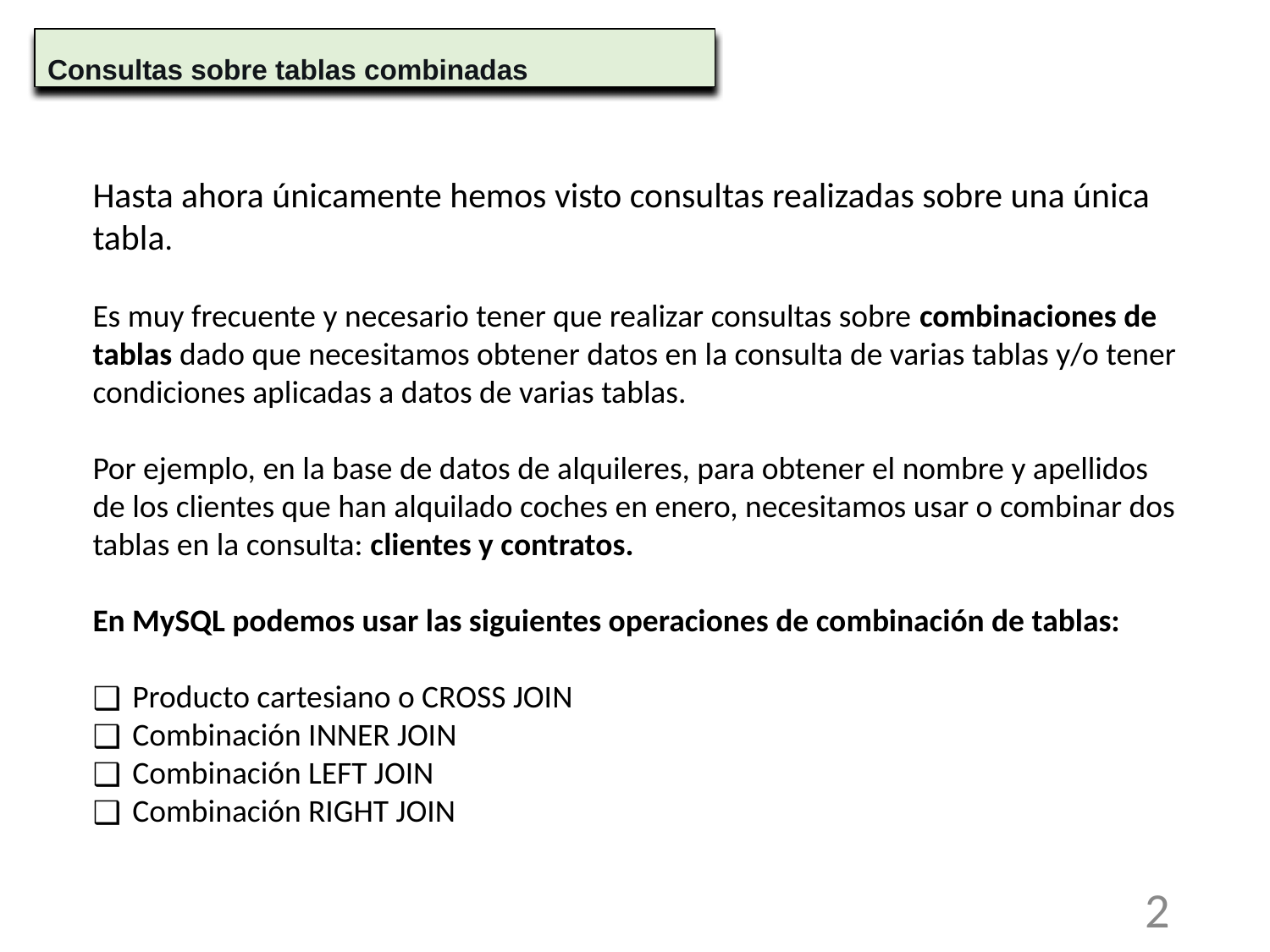

Consultas sobre tablas combinadas
Hasta ahora únicamente hemos visto consultas realizadas sobre una única tabla.

Es muy frecuente y necesario tener que realizar consultas sobre combinaciones de tablas dado que necesitamos obtener datos en la consulta de varias tablas y/o tener condiciones aplicadas a datos de varias tablas.

Por ejemplo, en la base de datos de alquileres, para obtener el nombre y apellidos de los clientes que han alquilado coches en enero, necesitamos usar o combinar dos tablas en la consulta: clientes y contratos.

En MySQL podemos usar las siguientes operaciones de combinación de tablas:

Producto cartesiano o CROSS JOIN
Combinación INNER JOIN
Combinación LEFT JOIN
Combinación RIGHT JOIN

2